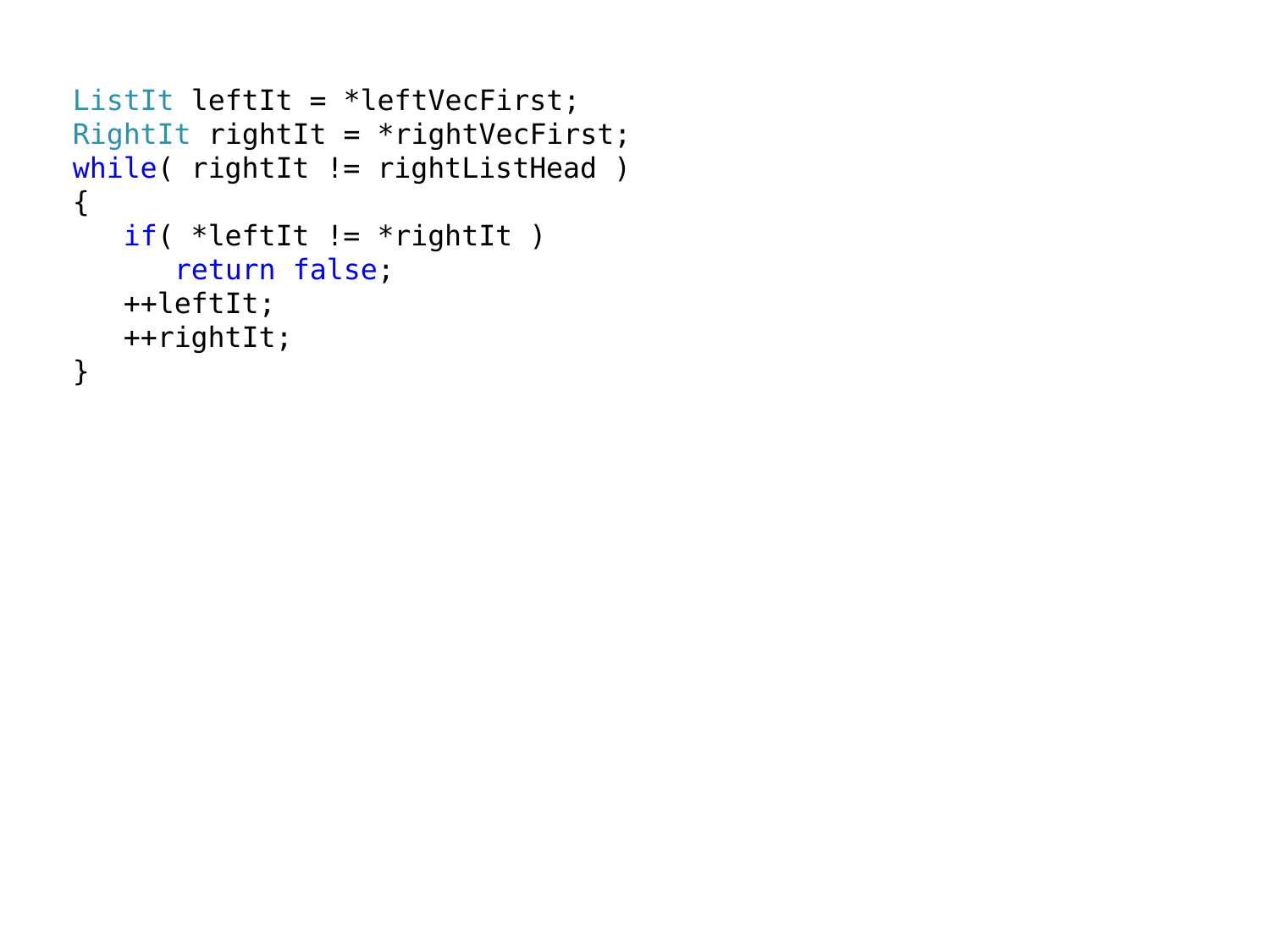

ListIt leftIt = *leftVecFirst;
RightIt rightIt = *rightVecFirst;
while( rightIt != rightListHead )
{
   if( *leftIt != *rightIt )
      return false;
   ++leftIt;
   ++rightIt;
}